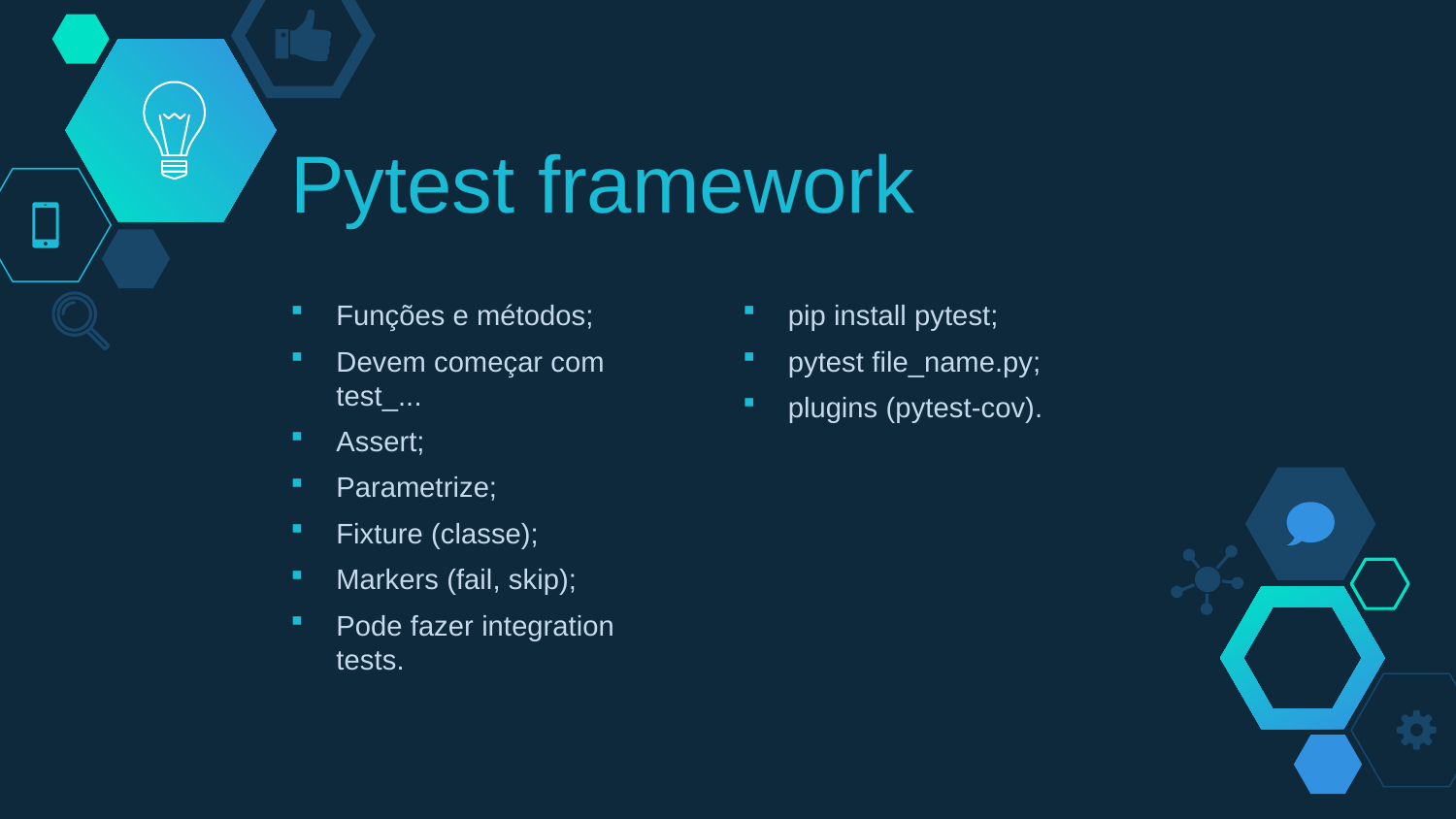

# Pytest framework
Funções e métodos;
Devem começar com test_...
Assert;
Parametrize;
Fixture (classe);
Markers (fail, skip);
Pode fazer integration tests.

pip install pytest;
pytest file_name.py;
plugins (pytest-cov).